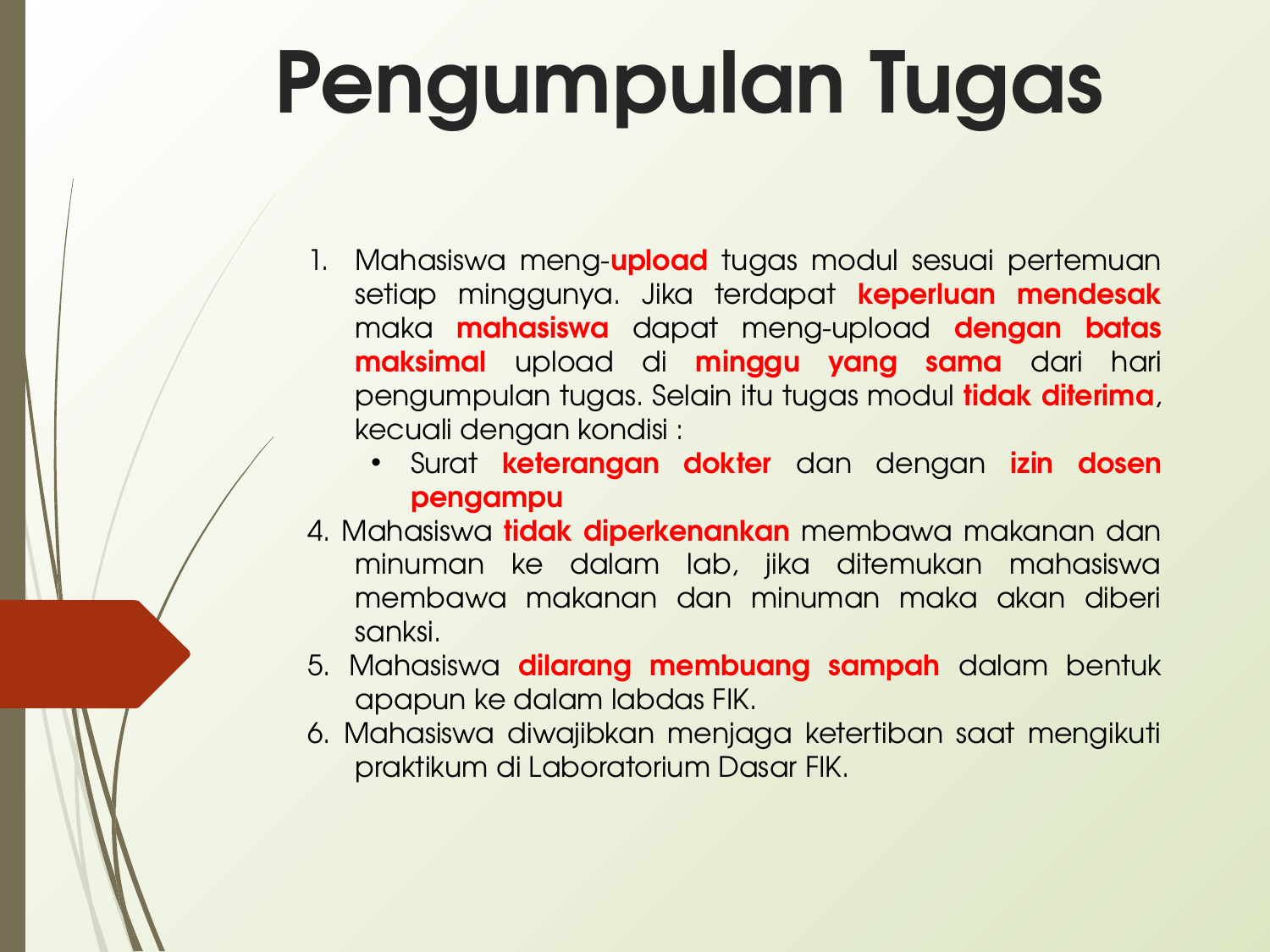

# Pengumpulan Tugas
Mahasiswa meng-upload tugas modul sesuai pertemuan setiap minggunya. Jika terdapat keperluan mendesak maka mahasiswa dapat meng-upload dengan batas maksimal upload di minggu yang sama dari hari pengumpulan tugas. Selain itu tugas modul tidak diterima, kecuali dengan kondisi :
Surat keterangan dokter dan dengan izin dosen pengampu
4. Mahasiswa tidak diperkenankan membawa makanan dan minuman ke dalam lab, jika ditemukan mahasiswa membawa makanan dan minuman maka akan diberi sanksi.
5. Mahasiswa dilarang membuang sampah dalam bentuk apapun ke dalam labdas FIK.
6. Mahasiswa diwajibkan menjaga ketertiban saat mengikuti praktikum di Laboratorium Dasar FIK.